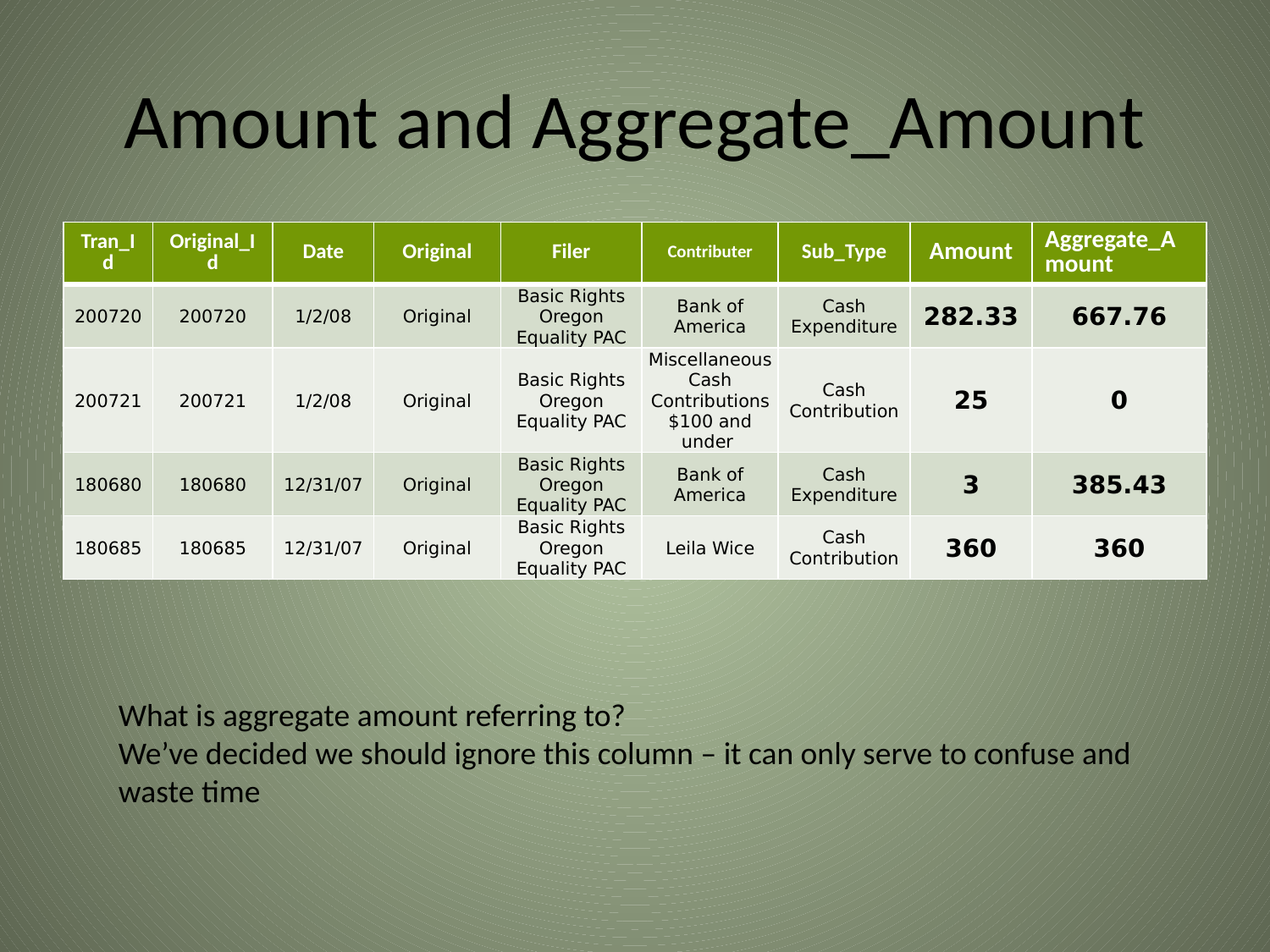

# Amount and Aggregate_Amount
| Tran\_Id | Original\_Id | Date | Original | Filer | Contributer | Sub\_Type | Amount | Aggregate\_Amount |
| --- | --- | --- | --- | --- | --- | --- | --- | --- |
| 200720 | 200720 | 1/2/08 | Original | Basic Rights Oregon Equality PAC | Bank of America | Cash Expenditure | 282.33 | 667.76 |
| 200721 | 200721 | 1/2/08 | Original | Basic Rights Oregon Equality PAC | Miscellaneous Cash Contributions $100 and under | Cash Contribution | 25 | 0 |
| 180680 | 180680 | 12/31/07 | Original | Basic Rights Oregon Equality PAC | Bank of America | Cash Expenditure | 3 | 385.43 |
| 180685 | 180685 | 12/31/07 | Original | Basic Rights Oregon Equality PAC | Leila Wice | Cash Contribution | 360 | 360 |
What is aggregate amount referring to?
We’ve decided we should ignore this column – it can only serve to confuse and waste time